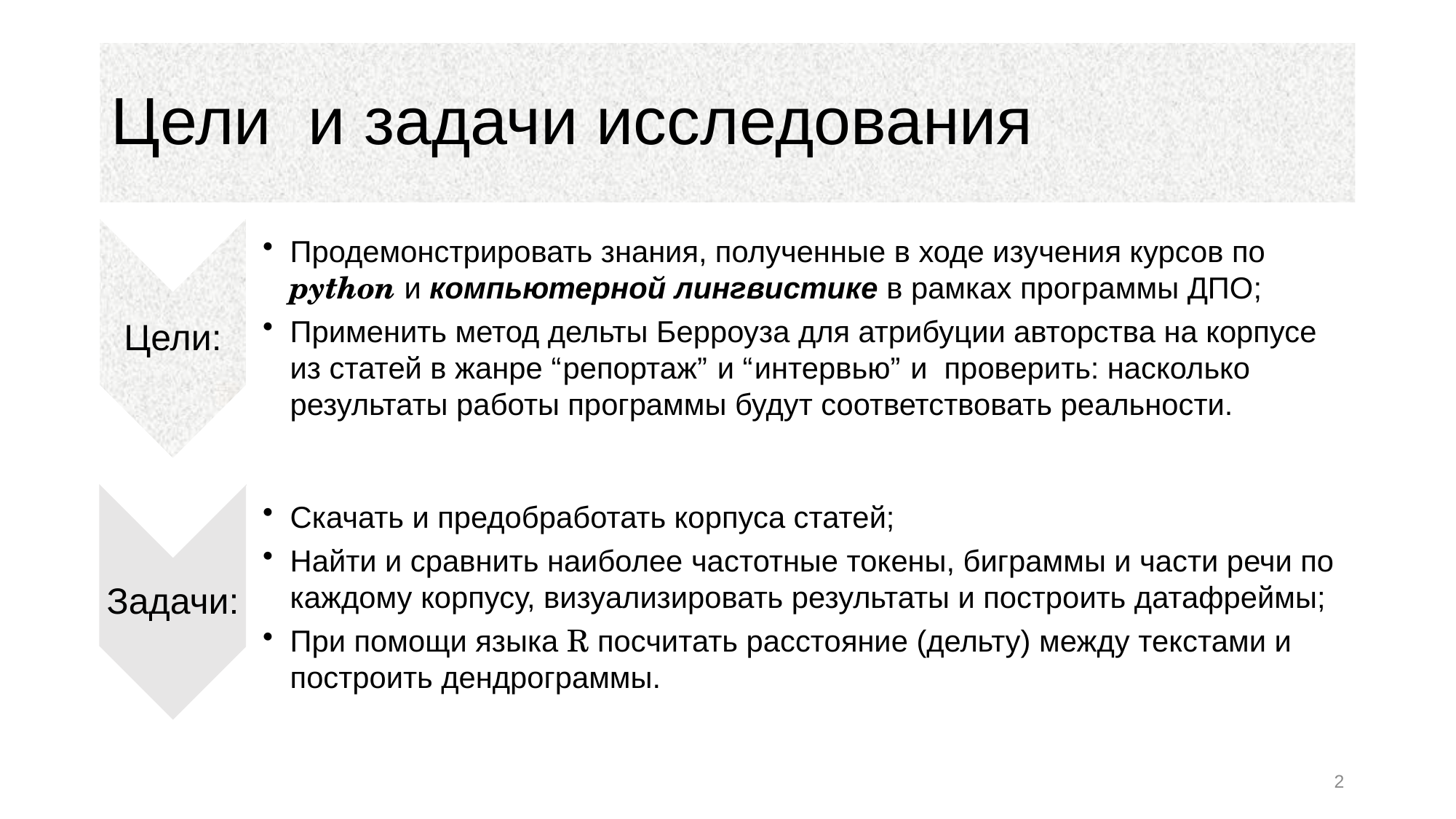

# Цели  и задачи исследования
Цели:
Продемонстрировать знания, полученные в ходе изучения курсов по python и компьютерной лингвистике в рамках программы ДПО;

Применить метод дельты Берроуза для атрибуции авторства на корпусе из статей в жанре “репортаж” и “интервью” и  проверить: насколько результаты работы программы будут соответствовать реальности.
Задачи:
Скачать и предобработать корпуса статей;

Найти и сравнить наиболее частотные токены, биграммы и части речи по каждому корпусу, визуализировать результаты и построить датафреймы;

При помощи языка R посчитать расстояние (дельту) между текстами и построить дендрограммы.
2